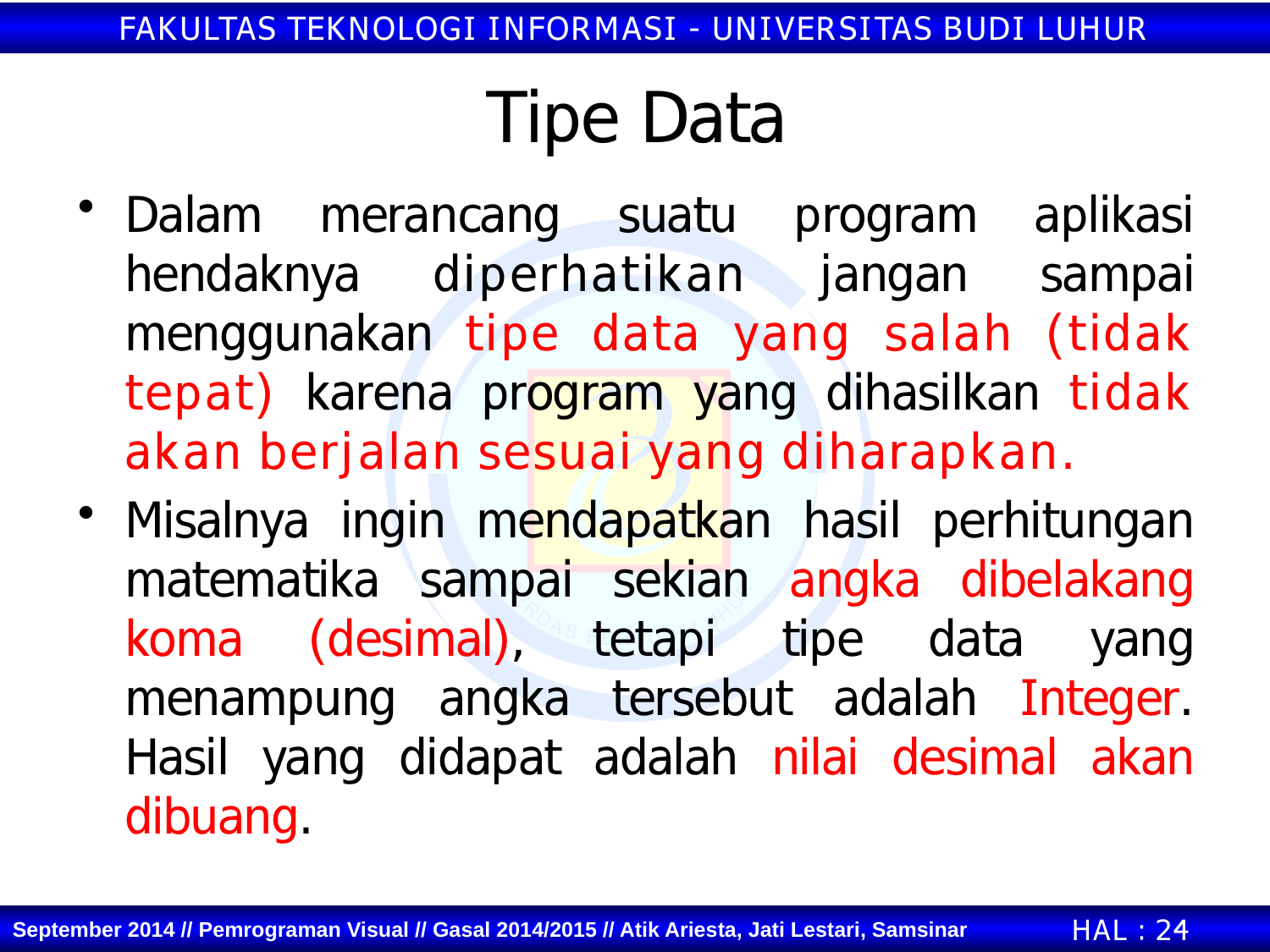

# Tipe Data
Dalam merancang suatu program aplikasi hendaknya diperhatikan jangan sampai menggunakan tipe data yang salah (tidak tepat) karena program yang dihasilkan tidak akan berjalan sesuai yang diharapkan.
Misalnya ingin mendapatkan hasil perhitungan matematika sampai sekian angka dibelakang koma (desimal), tetapi tipe data yang menampung angka tersebut adalah Integer. Hasil yang didapat adalah nilai desimal akan dibuang.